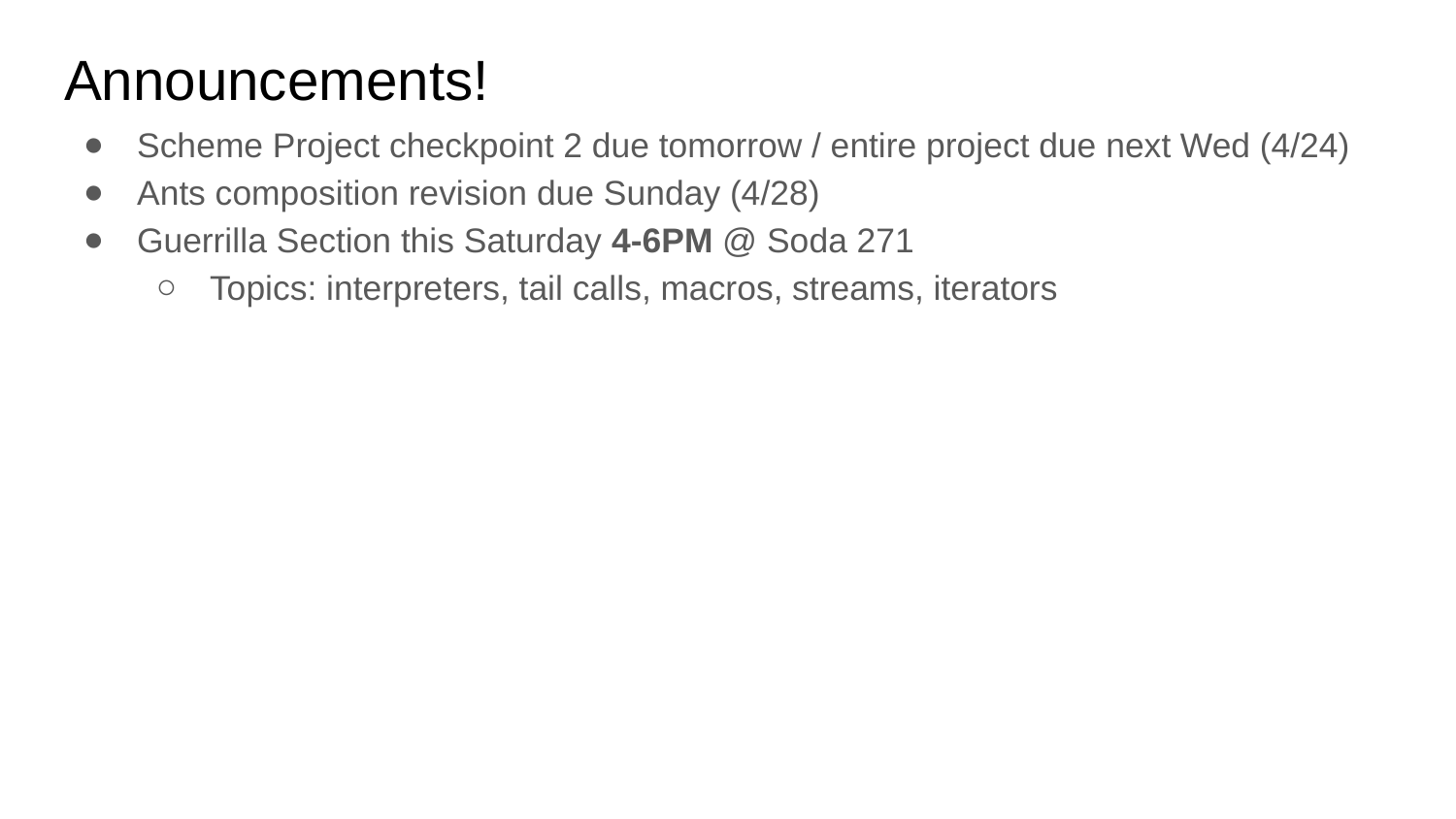

# Announcements!
Scheme Project checkpoint 2 due tomorrow / entire project due next Wed (4/24)
Ants composition revision due Sunday (4/28)
Guerrilla Section this Saturday 4-6PM @ Soda 271
Topics: interpreters, tail calls, macros, streams, iterators